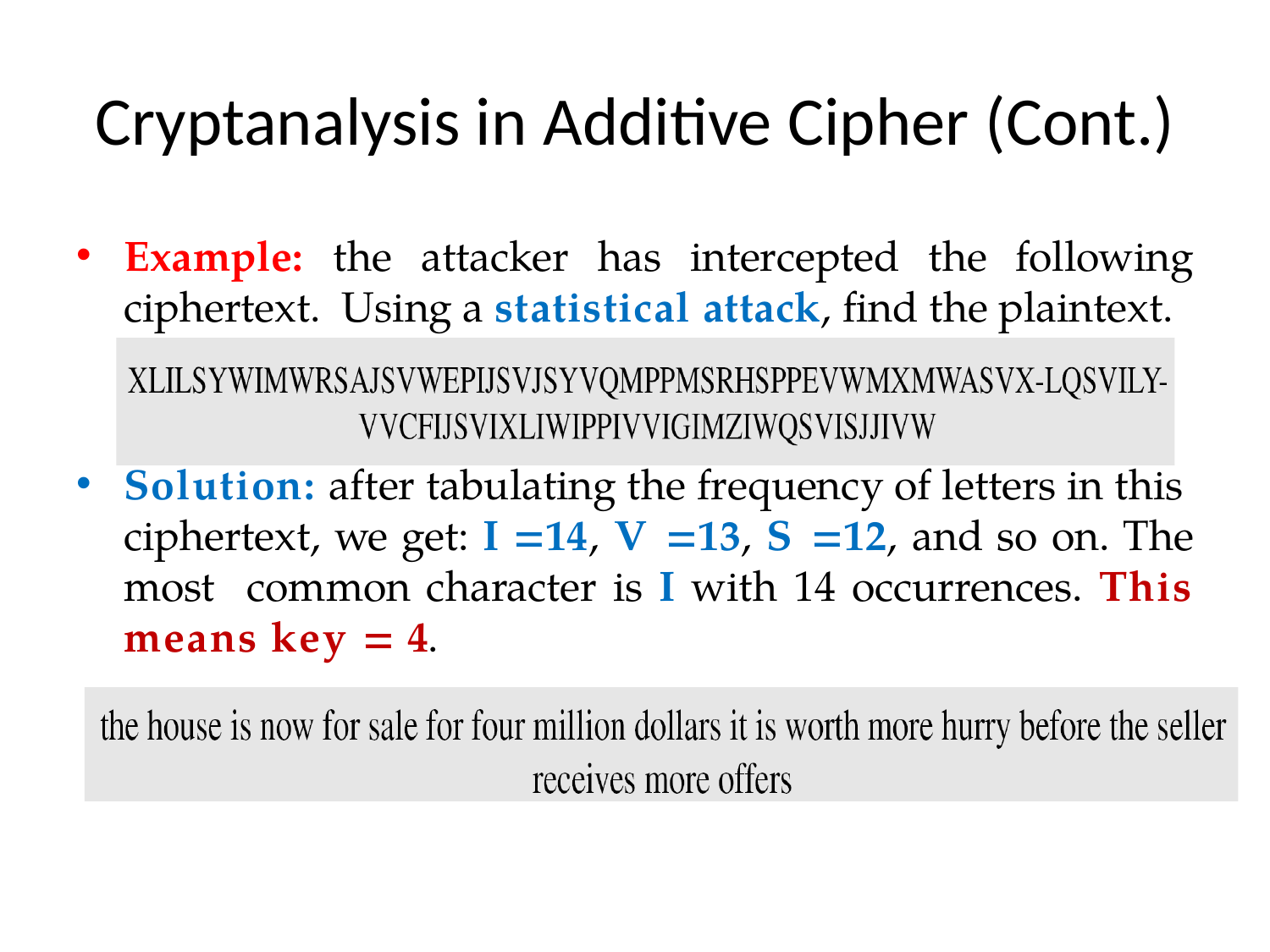

# Cryptanalysis in Additive Cipher (Cont.)
Example: the attacker has intercepted the following ciphertext.  Using a statistical attack, find the plaintext.

Solution: after tabulating the frequency of letters in this  ciphertext, we get: I =14, V =13, S =12, and so on. The most  common character is I with 14 occurrences. This means key = 4.